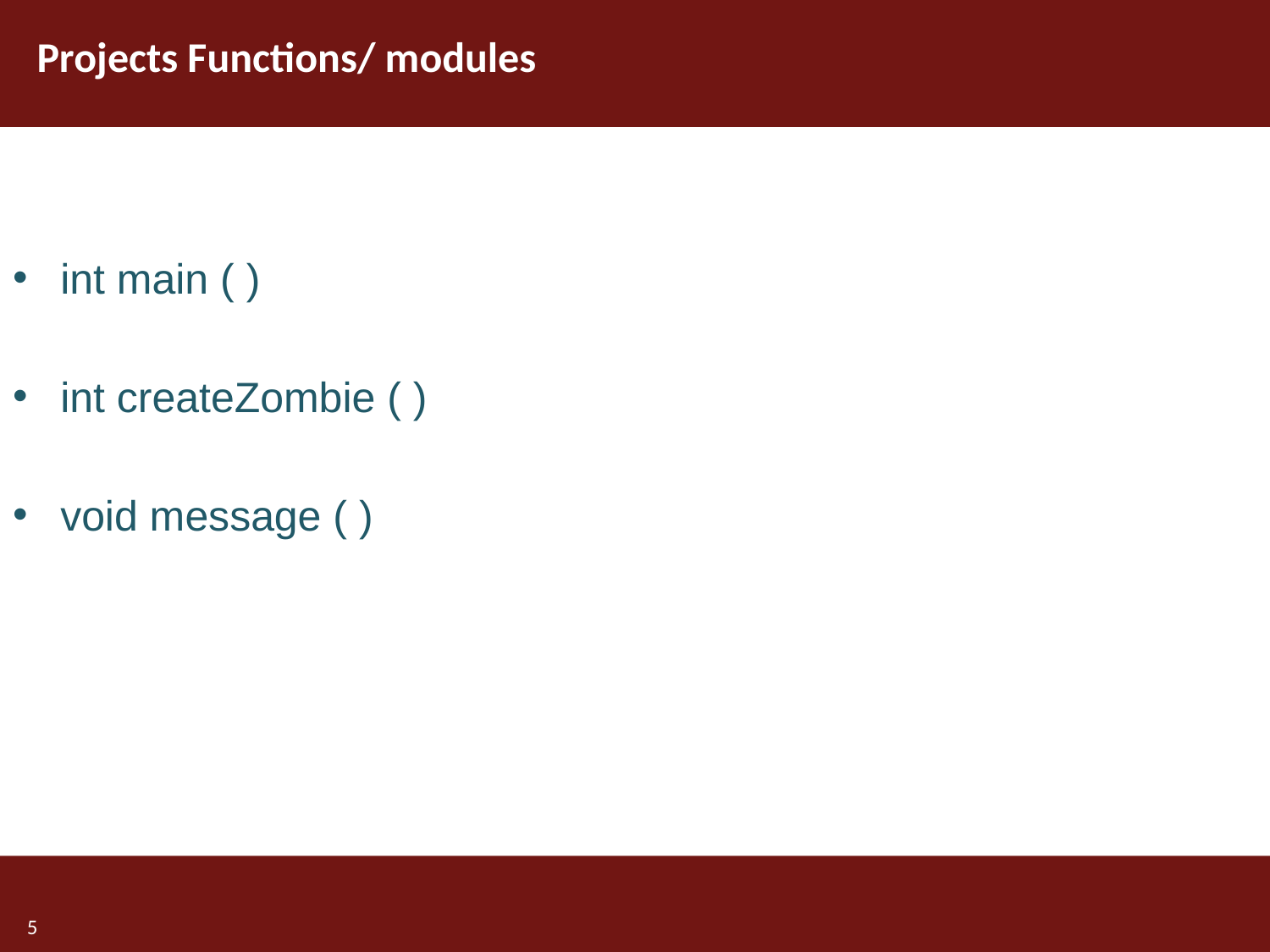

#
 Projects Functions/ modules

int main ( )

int createZombie ( )

void message ( )

5
5